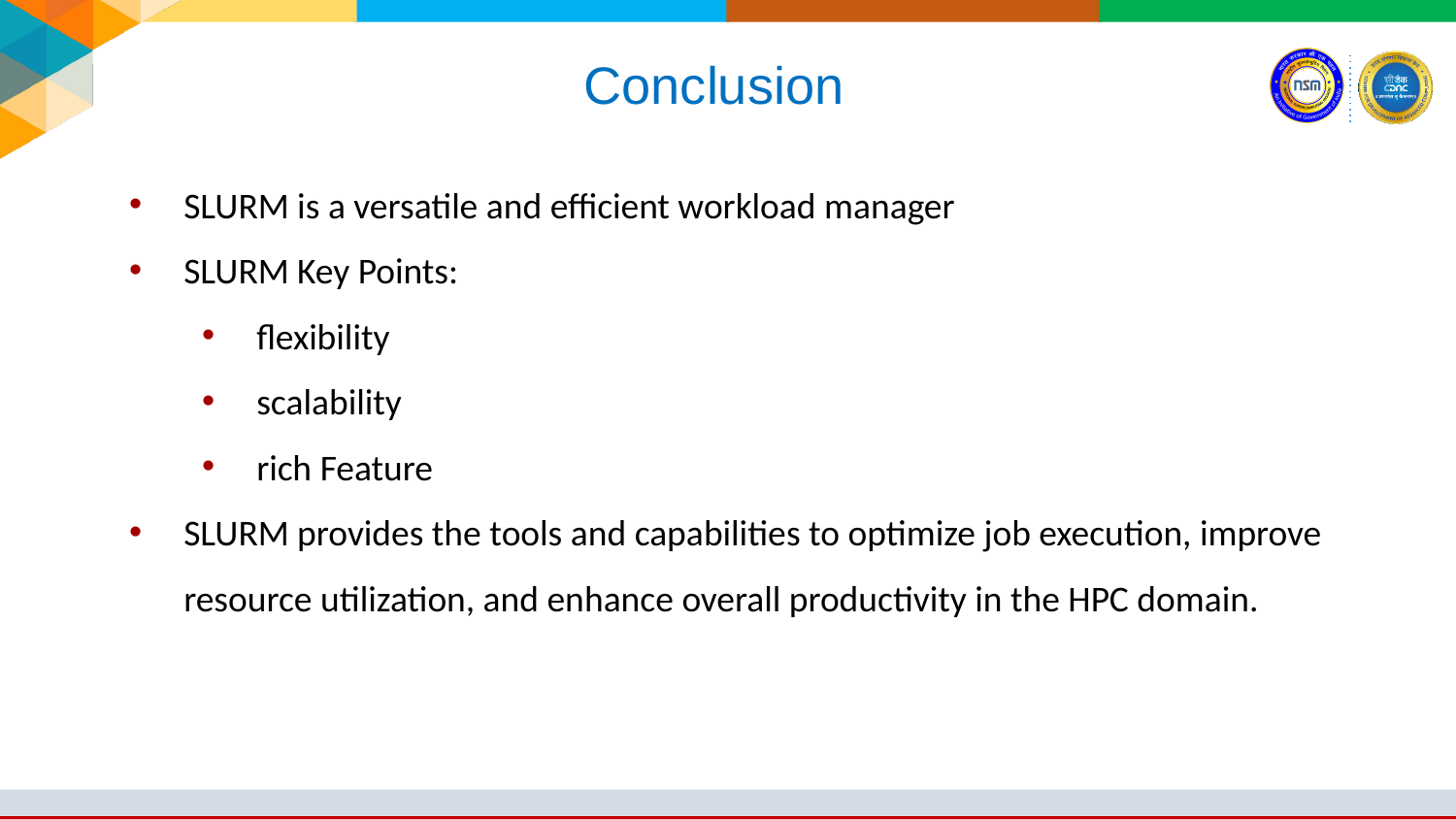

# Conclusion
SLURM is a versatile and efficient workload manager
SLURM Key Points:
flexibility
scalability
rich Feature
SLURM provides the tools and capabilities to optimize job execution, improve resource utilization, and enhance overall productivity in the HPC domain.